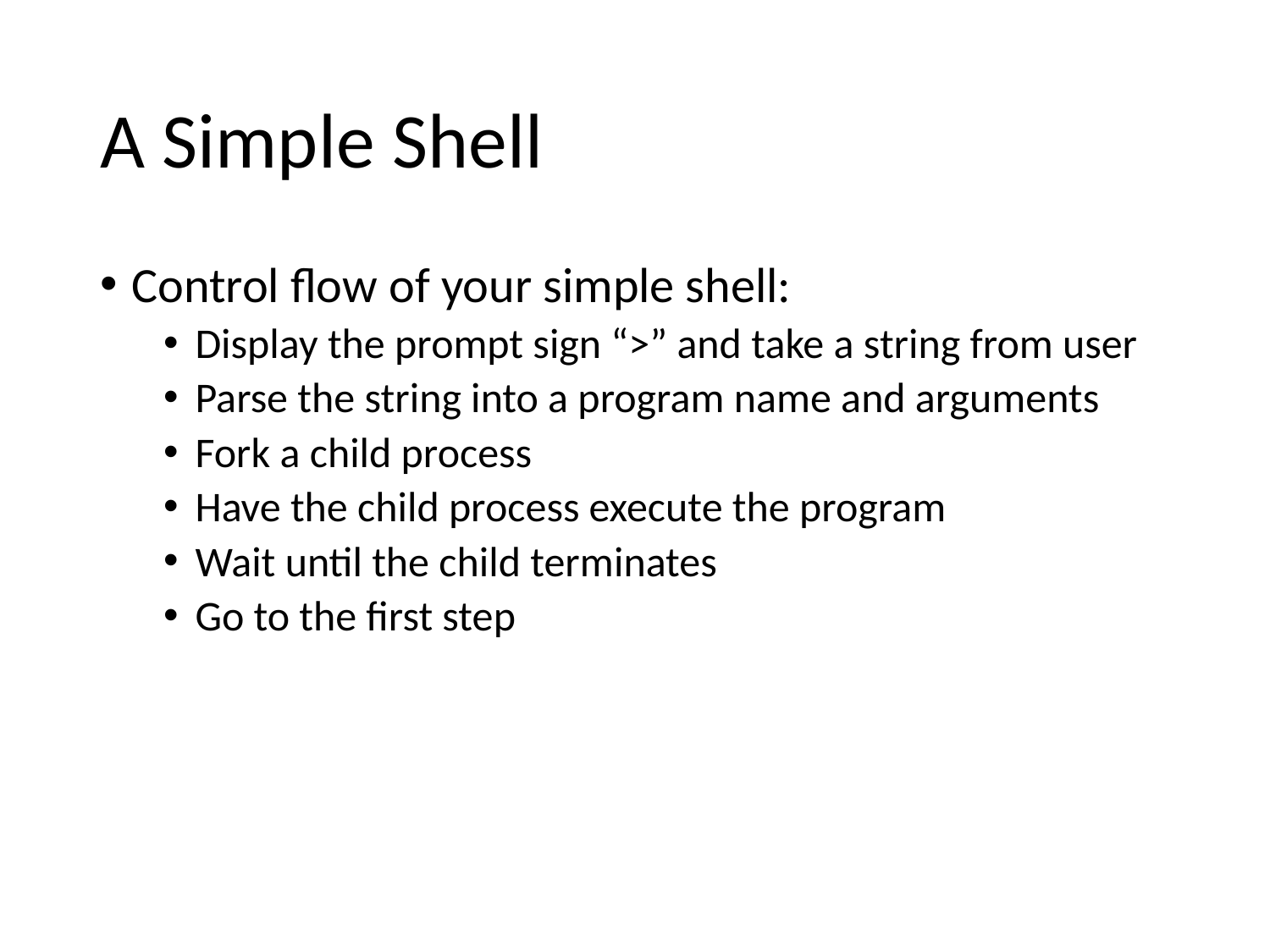

# A Simple Shell
Control flow of your simple shell:
Display the prompt sign “>” and take a string from user
Parse the string into a program name and arguments
Fork a child process
Have the child process execute the program
Wait until the child terminates
Go to the first step